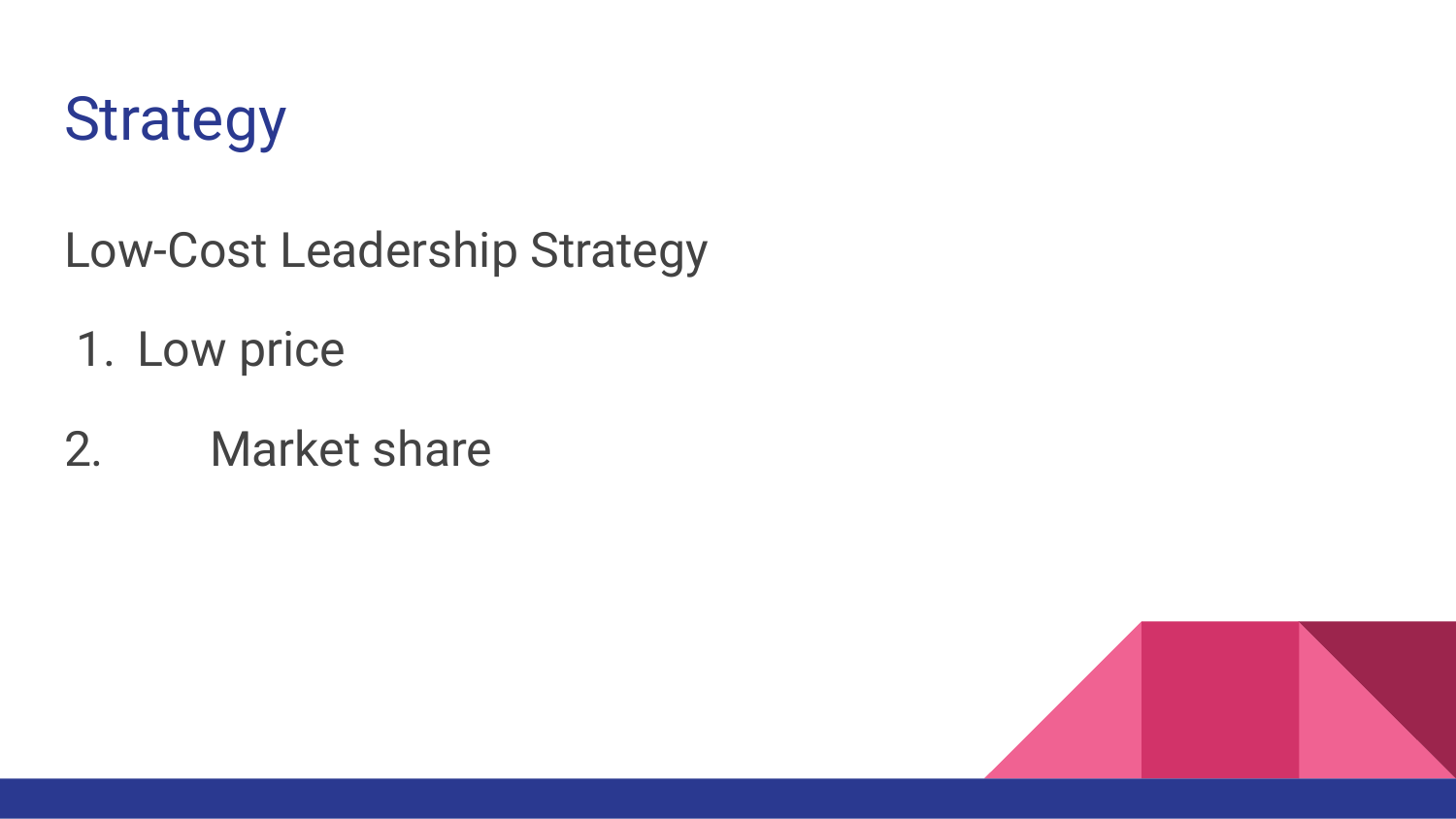

# Strategy

Low-Cost Leadership Strategy
Low price
2. 	Market share